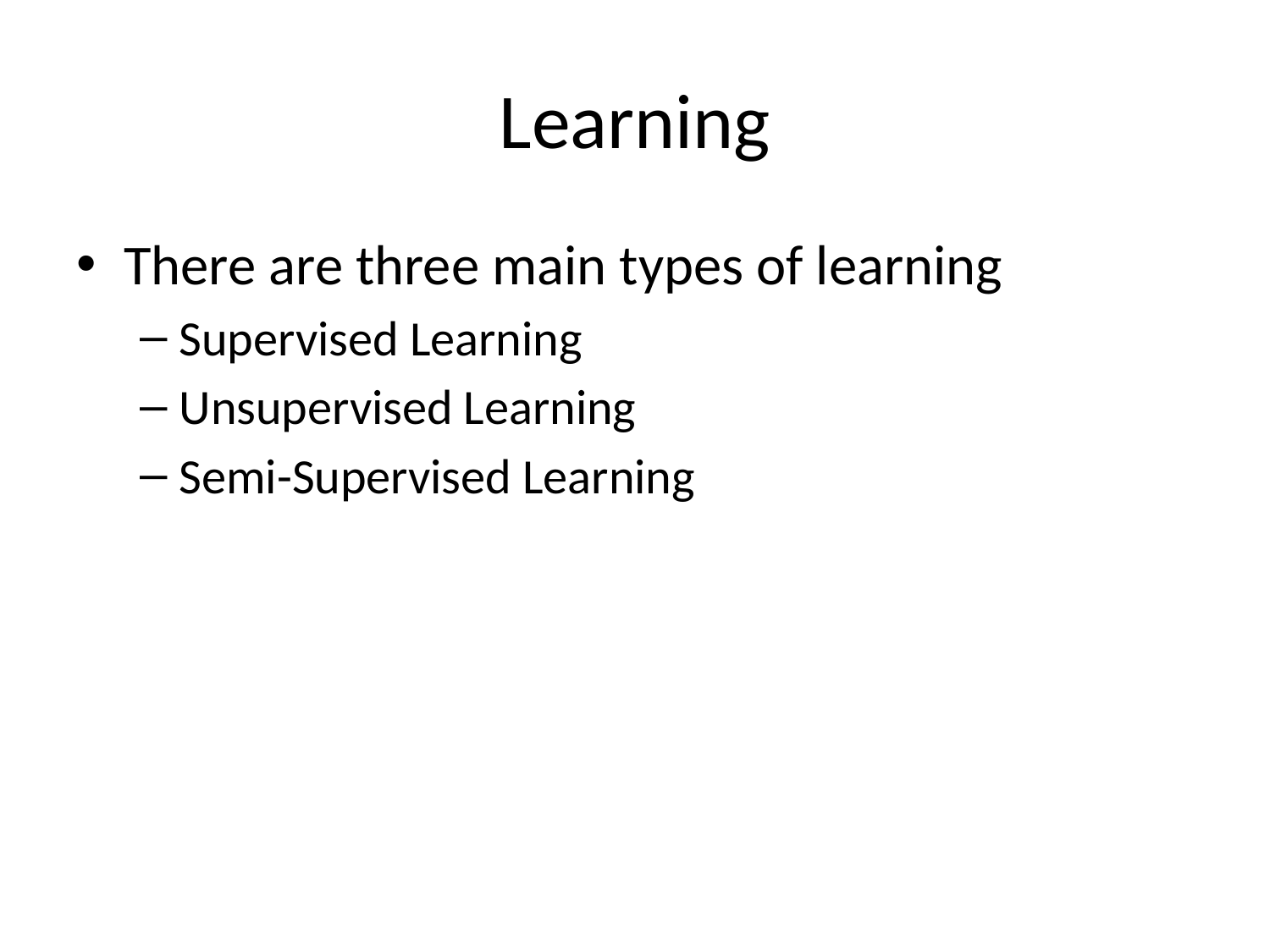

# Learning
There are three main types of learning
Supervised Learning
Unsupervised Learning
Semi-Supervised Learning